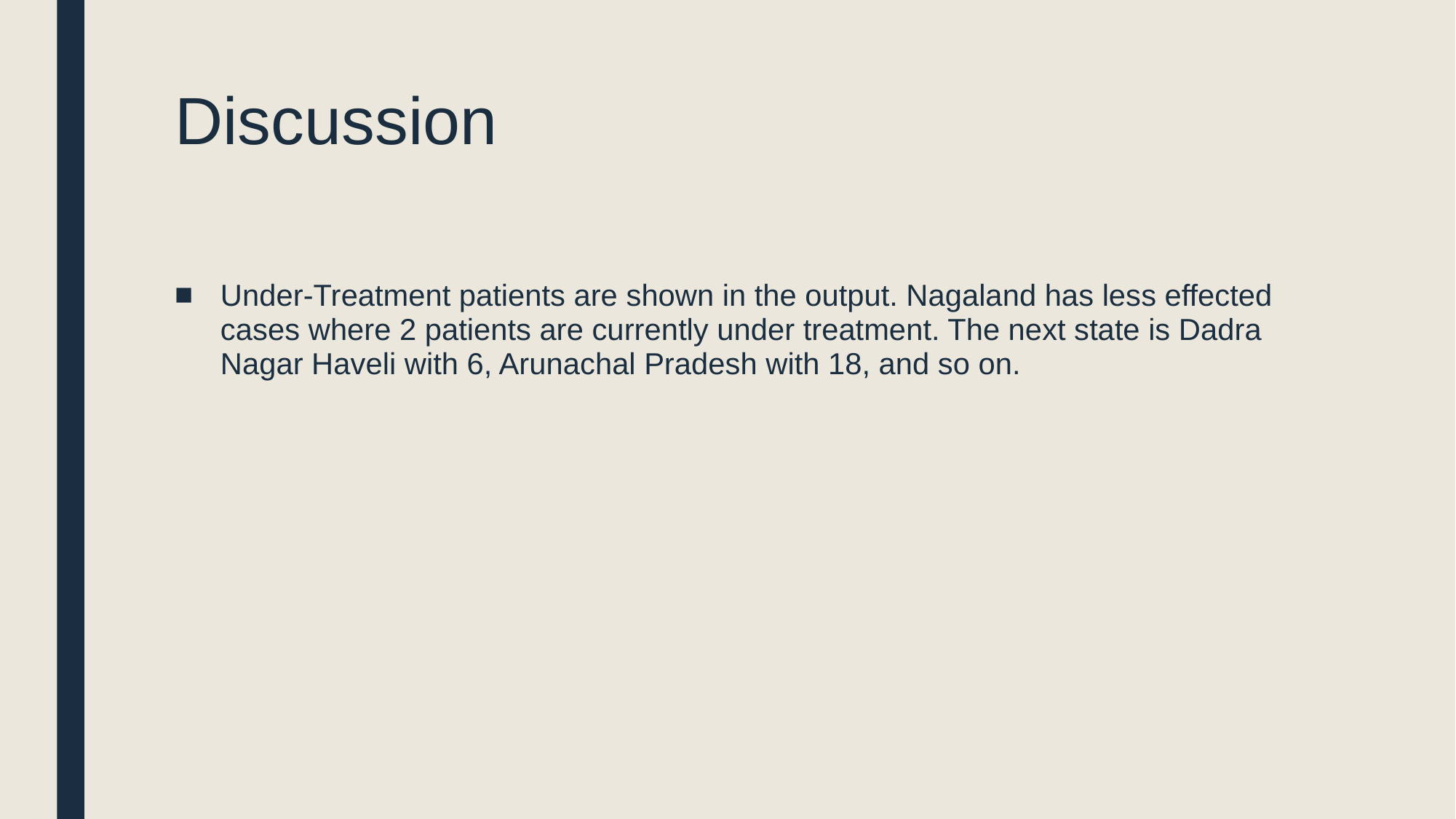

# Discussion
Under-Treatment patients are shown in the output. Nagaland has less effected cases where 2 patients are currently under treatment. The next state is Dadra Nagar Haveli with 6, Arunachal Pradesh with 18, and so on.